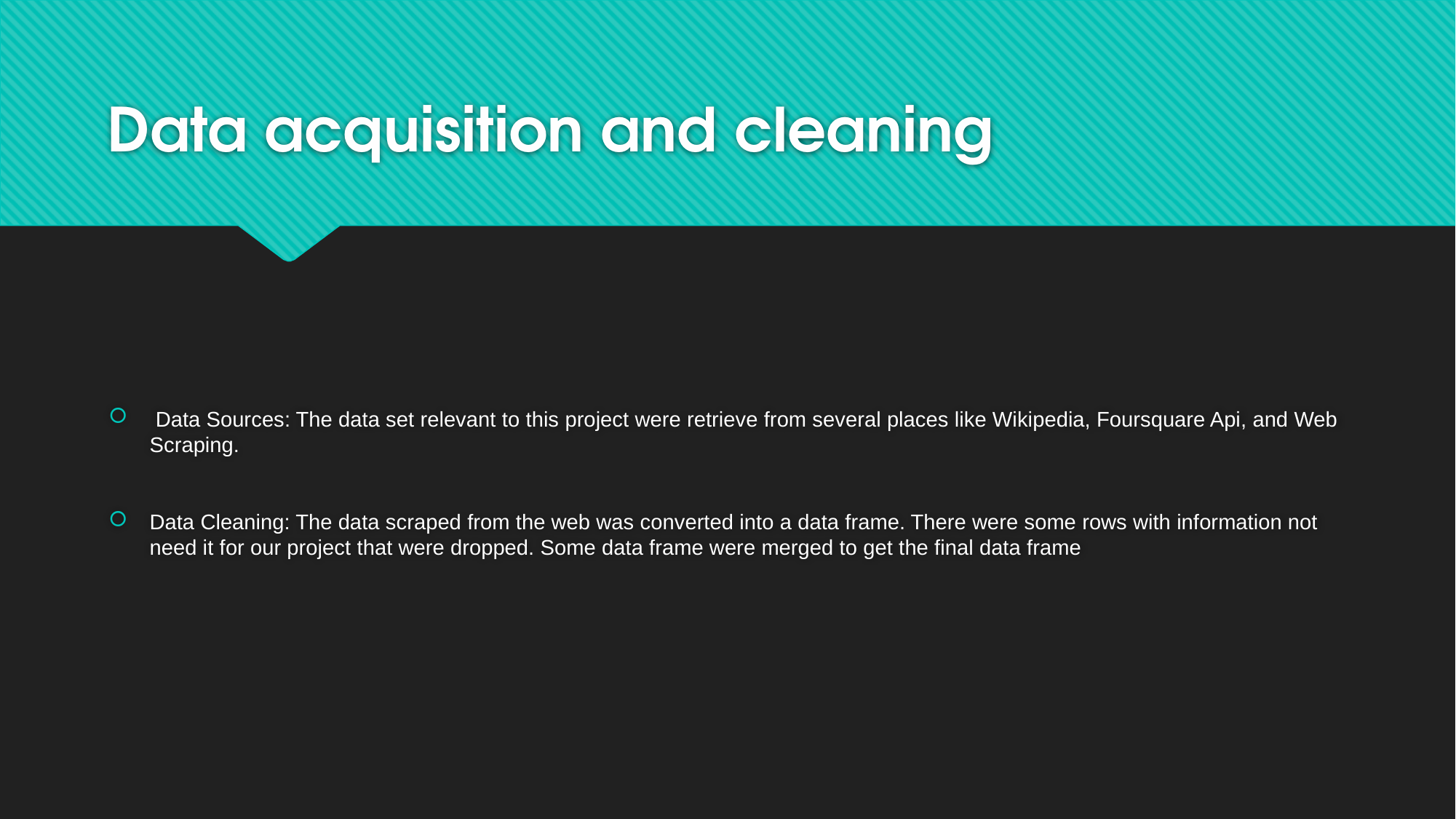

# Data acquisition and cleaning
 Data Sources: The data set relevant to this project were retrieve from several places like Wikipedia, Foursquare Api, and Web Scraping.

Data Cleaning: The data scraped from the web was converted into a data frame. There were some rows with information not need it for our project that were dropped. Some data frame were merged to get the final data frame